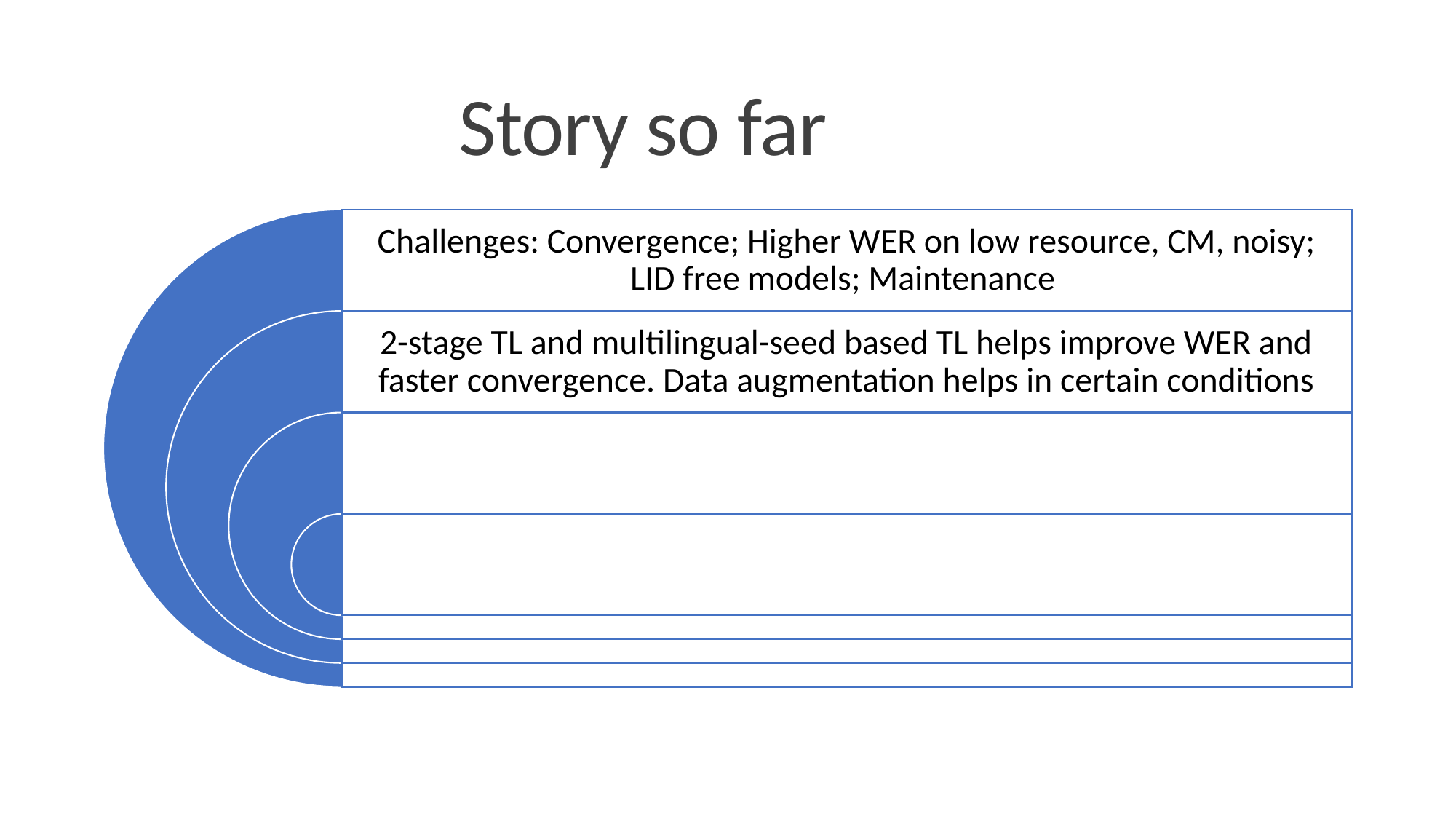

Story so far
Challenges: Convergence; Higher WER on low resource, CM, noisy; LID free models; Maintenance
2-stage TL and multilingual-seed based TL helps improve WER and faster convergence. Data augmentation helps in certain conditions